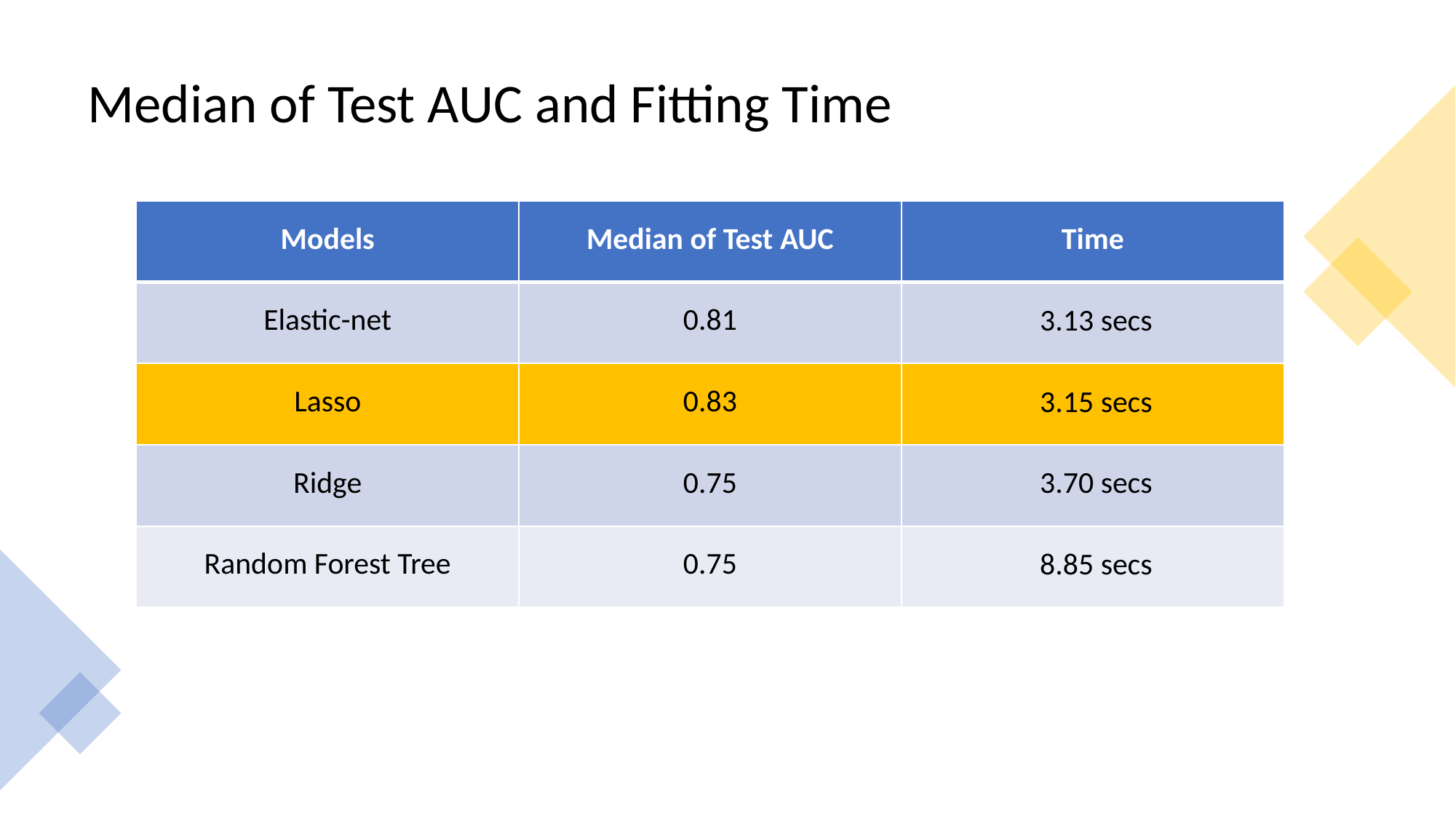

# Median of Test AUC and Fitting Time

| Models | Median of Test AUC | Time |
| --- | --- | --- |
| Elastic-net | 0.81 | 3.13 secs |
| Lasso | 0.83 | 3.15 secs |
| Ridge | 0.75 | 3.70 secs |
| Random Forest Tree | 0.75 | 8.85 secs |